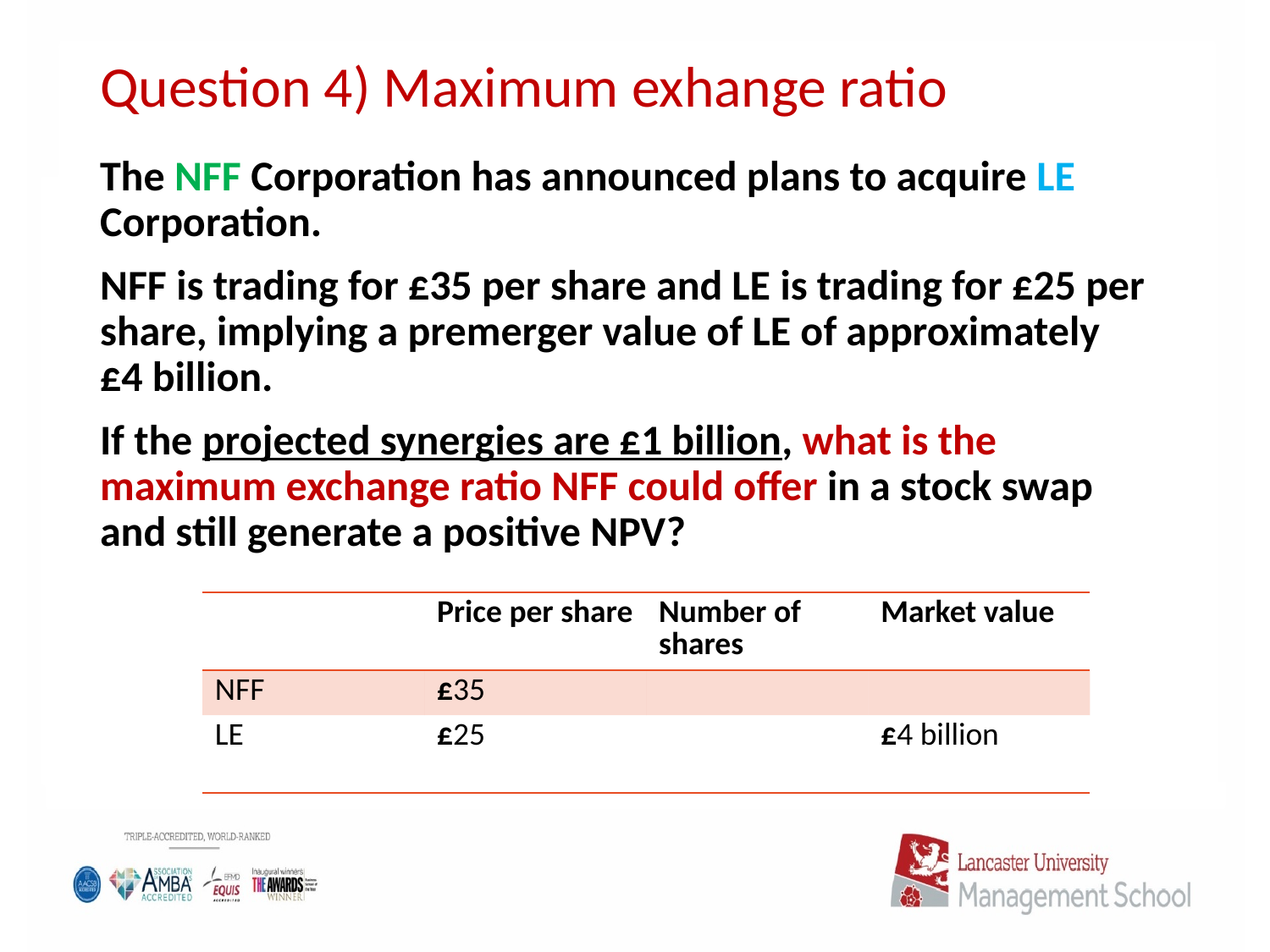

# Question 4) Maximum exhange ratio
The NFF Corporation has announced plans to acquire LE Corporation.
NFF is trading for £35 per share and LE is trading for £25 per share, implying a premerger value of LE of approximately £4 billion.
If the projected synergies are £1 billion, what is the maximum exchange ratio NFF could offer in a stock swap and still generate a positive NPV?

|  | Price per share | Number of shares | Market value |
| --- | --- | --- | --- |
| NFF | £35 |  |  |
| LE | £25 |  | £4 billion |